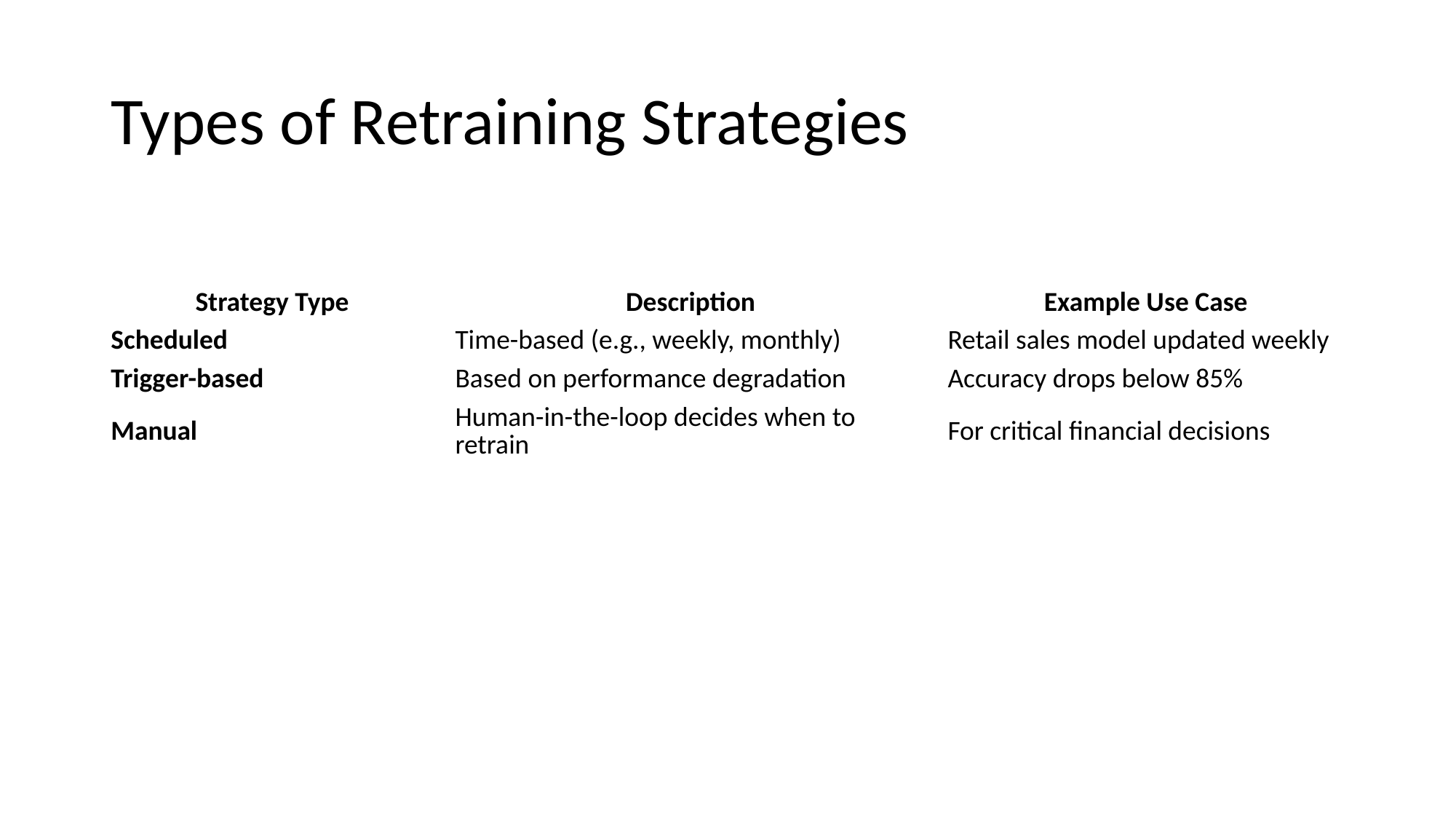

# Types of Retraining Strategies
| Strategy Type | Description | Example Use Case |
| --- | --- | --- |
| Scheduled | Time-based (e.g., weekly, monthly) | Retail sales model updated weekly |
| Trigger-based | Based on performance degradation | Accuracy drops below 85% |
| Manual | Human-in-the-loop decides when to retrain | For critical financial decisions |